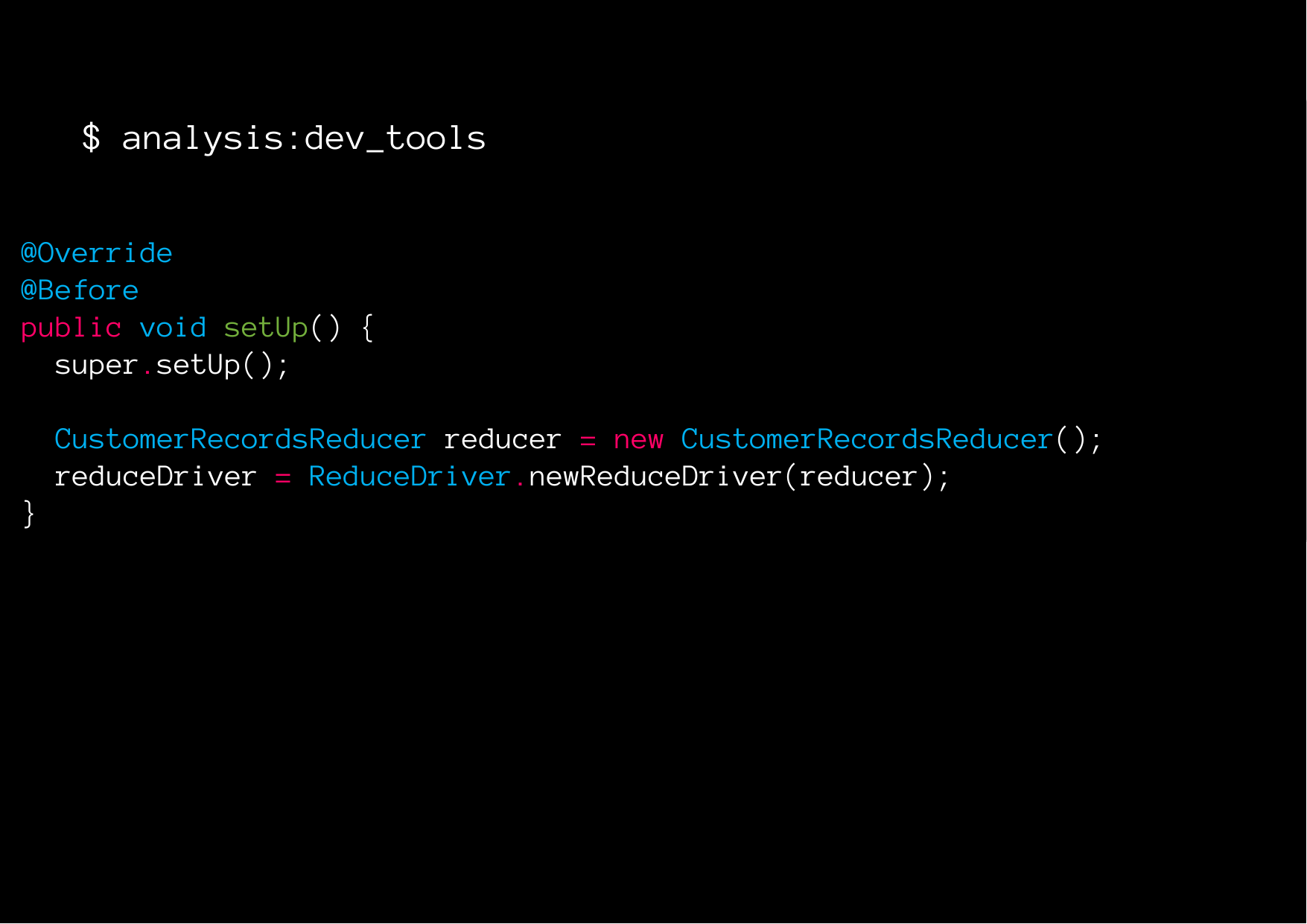

$ analysis:dev_tools

@Override
@Before
public void setUp() {
  super.setUp();

  CustomerRecordsReducer reducer = new CustomerRecordsReducer();
  reduceDriver = ReduceDriver.newReduceDriver(reducer);
}